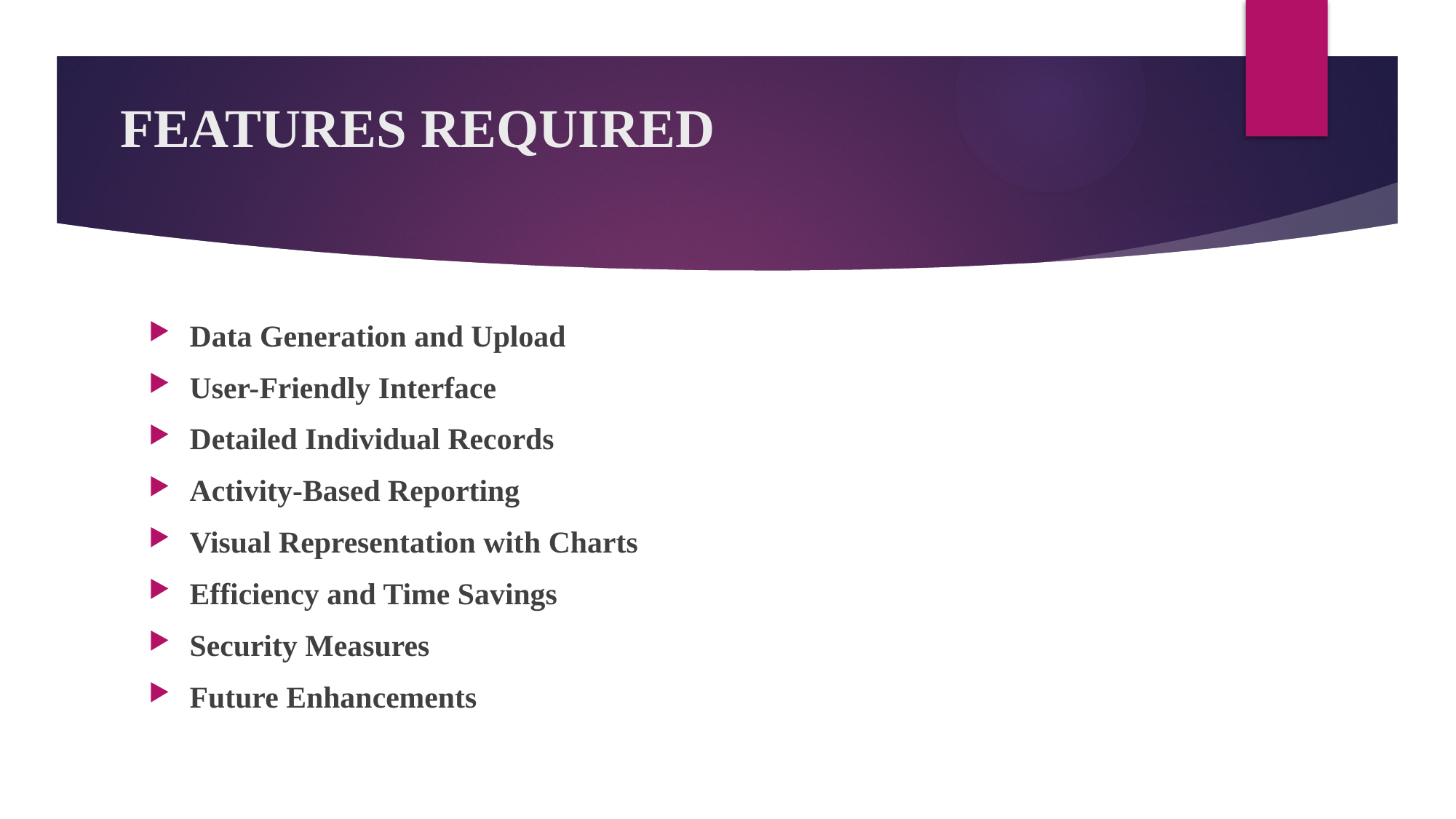

# Features Required
Data Generation and Upload
User-Friendly Interface
Detailed Individual Records
Activity-Based Reporting
Visual Representation with Charts
Efficiency and Time Savings
Security Measures
Future Enhancements